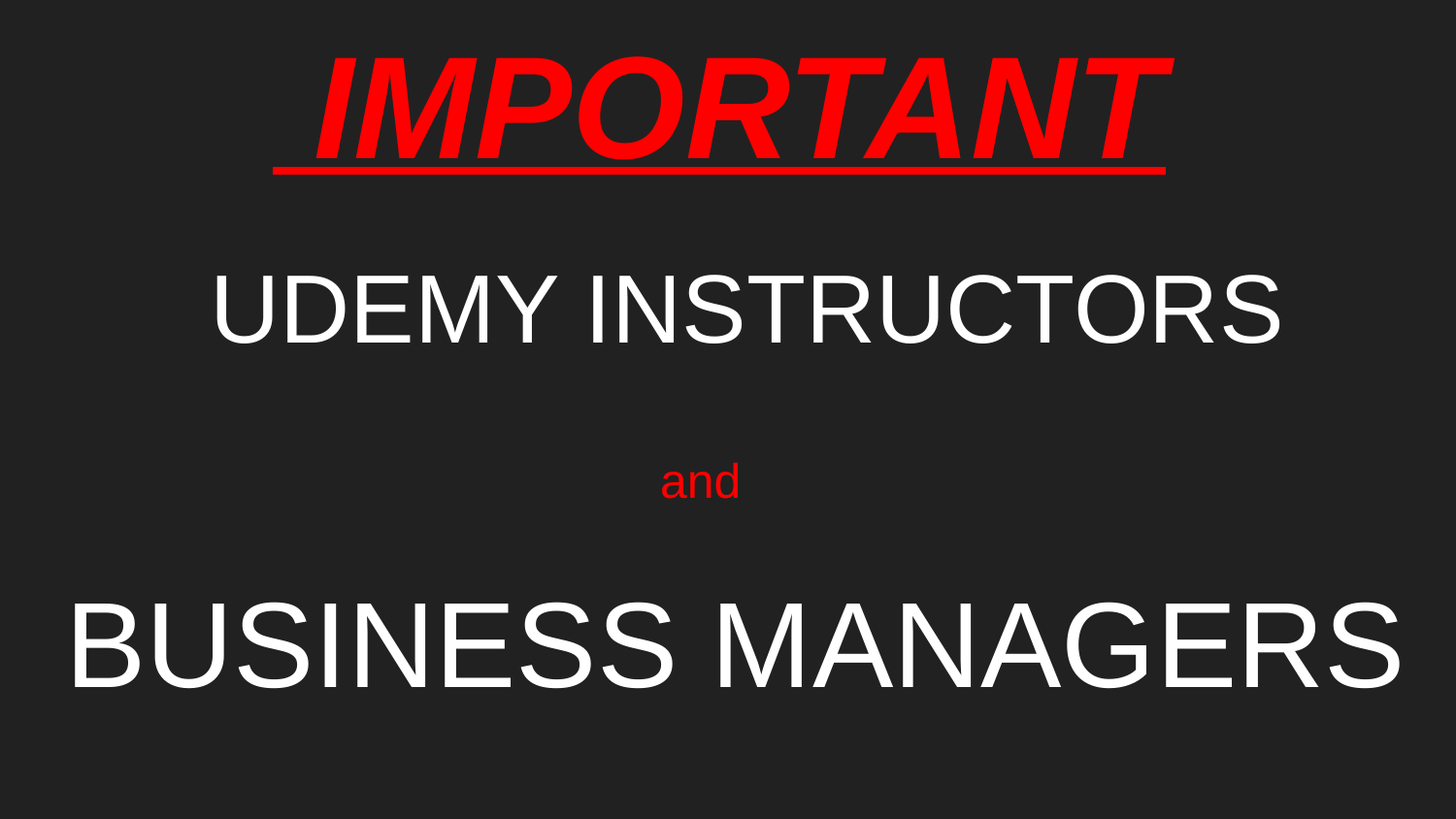

# IMPORTANT

         UDEMY INSTRUCTORS

                                              and

  BUSINESS MANAGERS